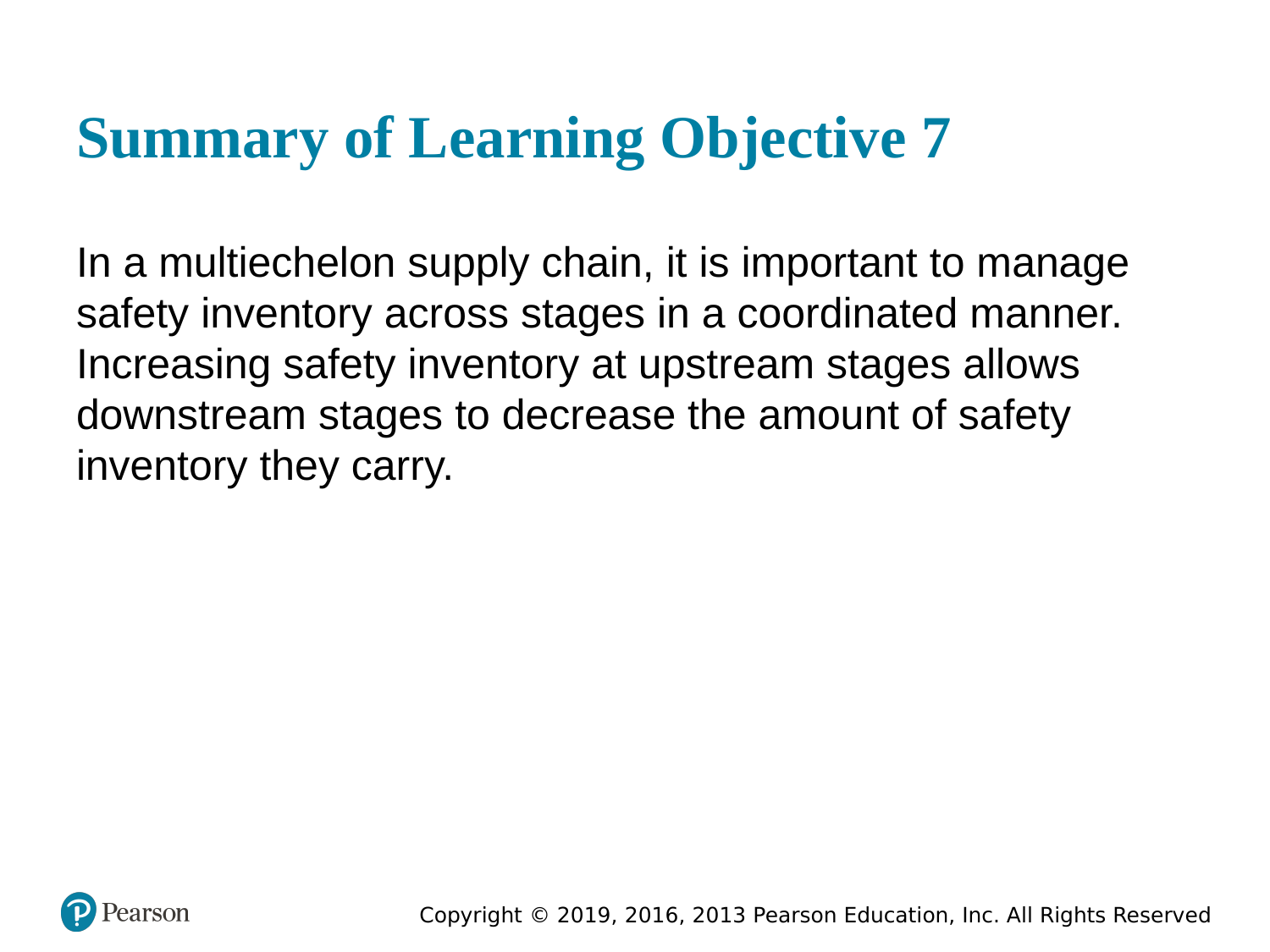

# Summary of Learning Objective 7
In a multiechelon supply chain, it is important to manage safety inventory across stages in a coordinated manner. Increasing safety inventory at upstream stages allows downstream stages to decrease the amount of safety inventory they carry.